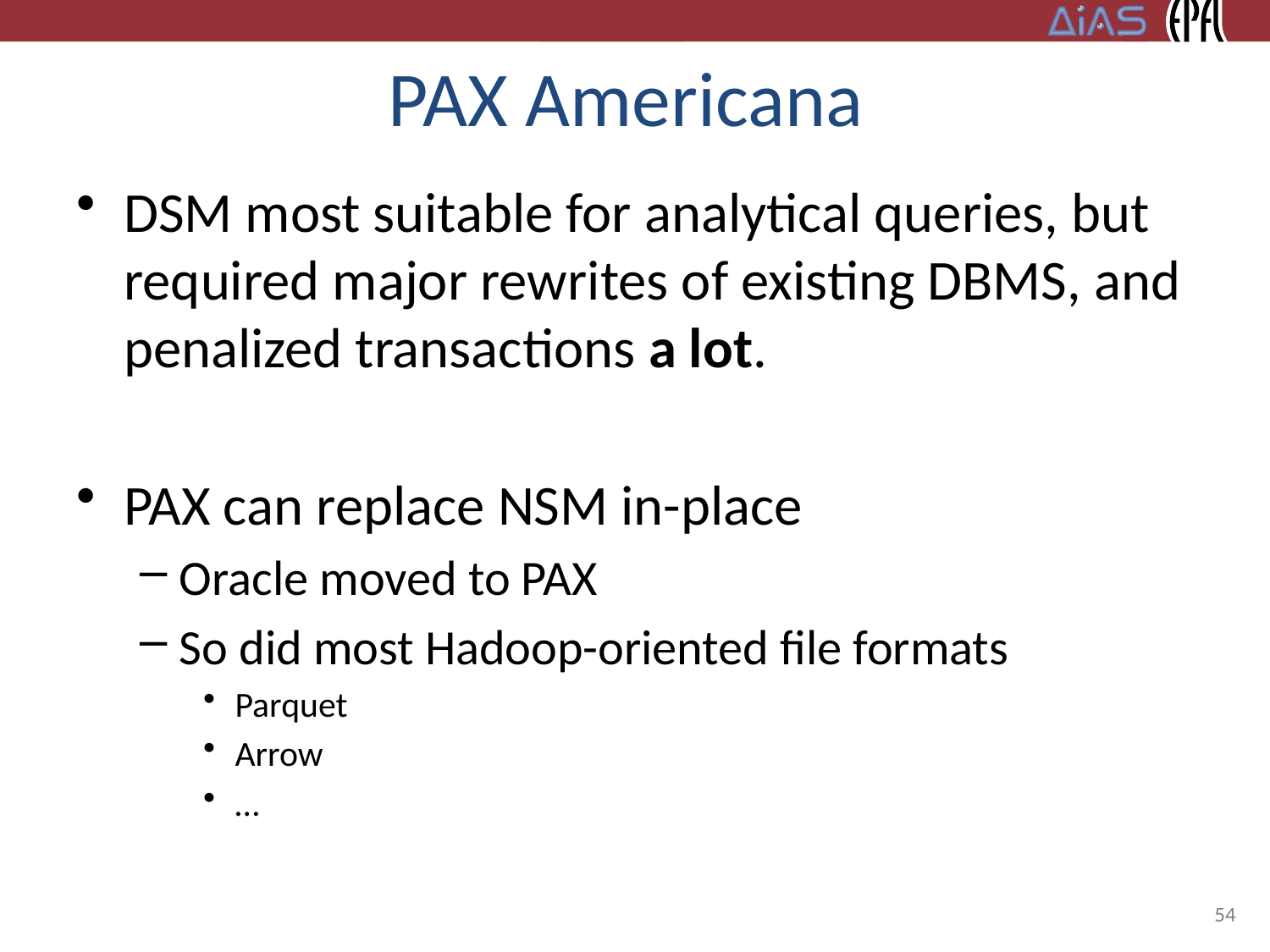

# PAX Americana
DSM most suitable for analytical queries, but required major rewrites of existing DBMS, and penalized transactions a lot.

PAX can replace NSM in-place
Oracle moved to PAX
So did most Hadoop-oriented file formats
Parquet
Arrow
…
54